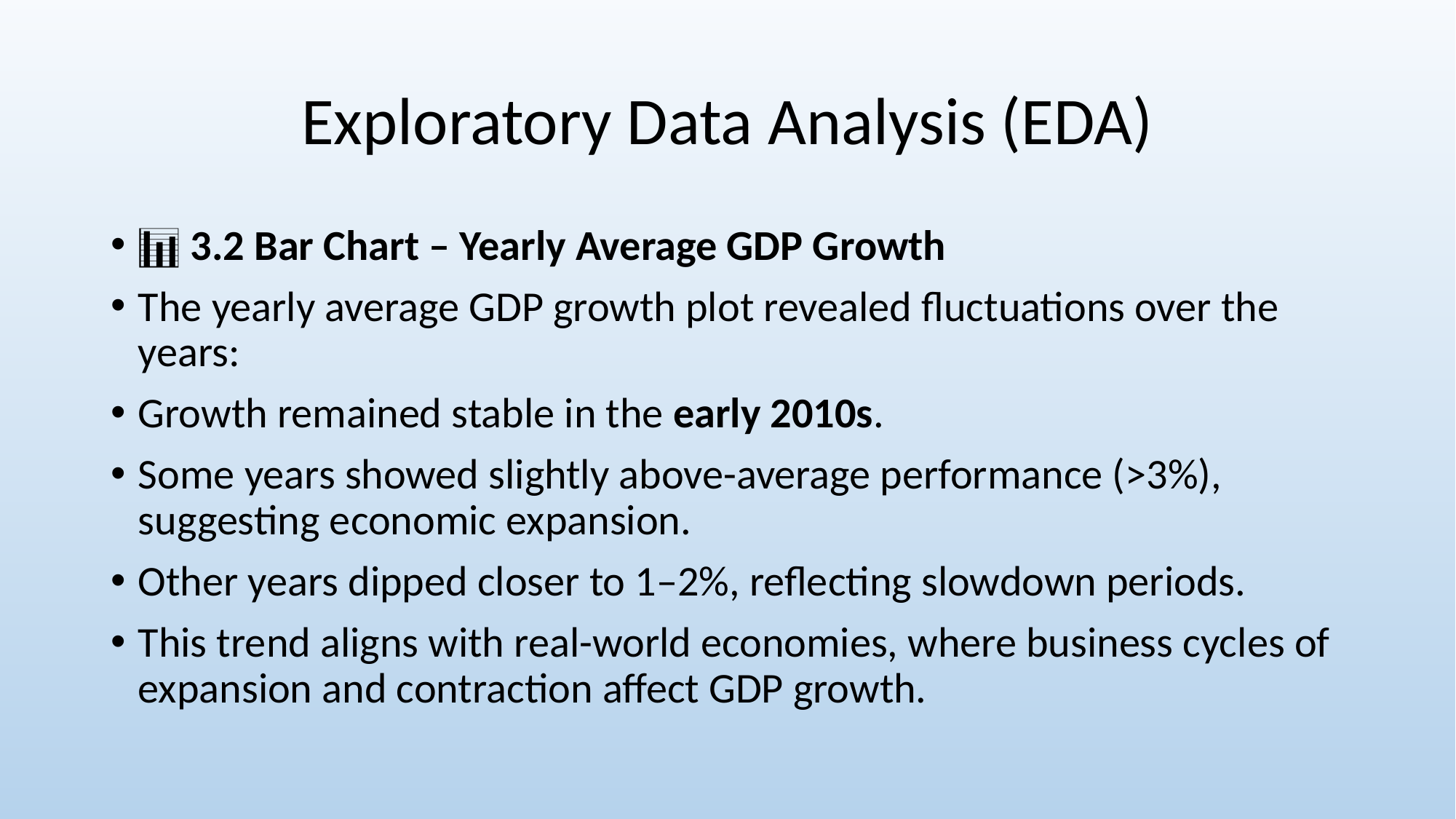

# Exploratory Data Analysis (EDA)
📊 3.2 Bar Chart – Yearly Average GDP Growth
The yearly average GDP growth plot revealed fluctuations over the years:
Growth remained stable in the early 2010s.
Some years showed slightly above-average performance (>3%), suggesting economic expansion.
Other years dipped closer to 1–2%, reflecting slowdown periods.
This trend aligns with real-world economies, where business cycles of expansion and contraction affect GDP growth.